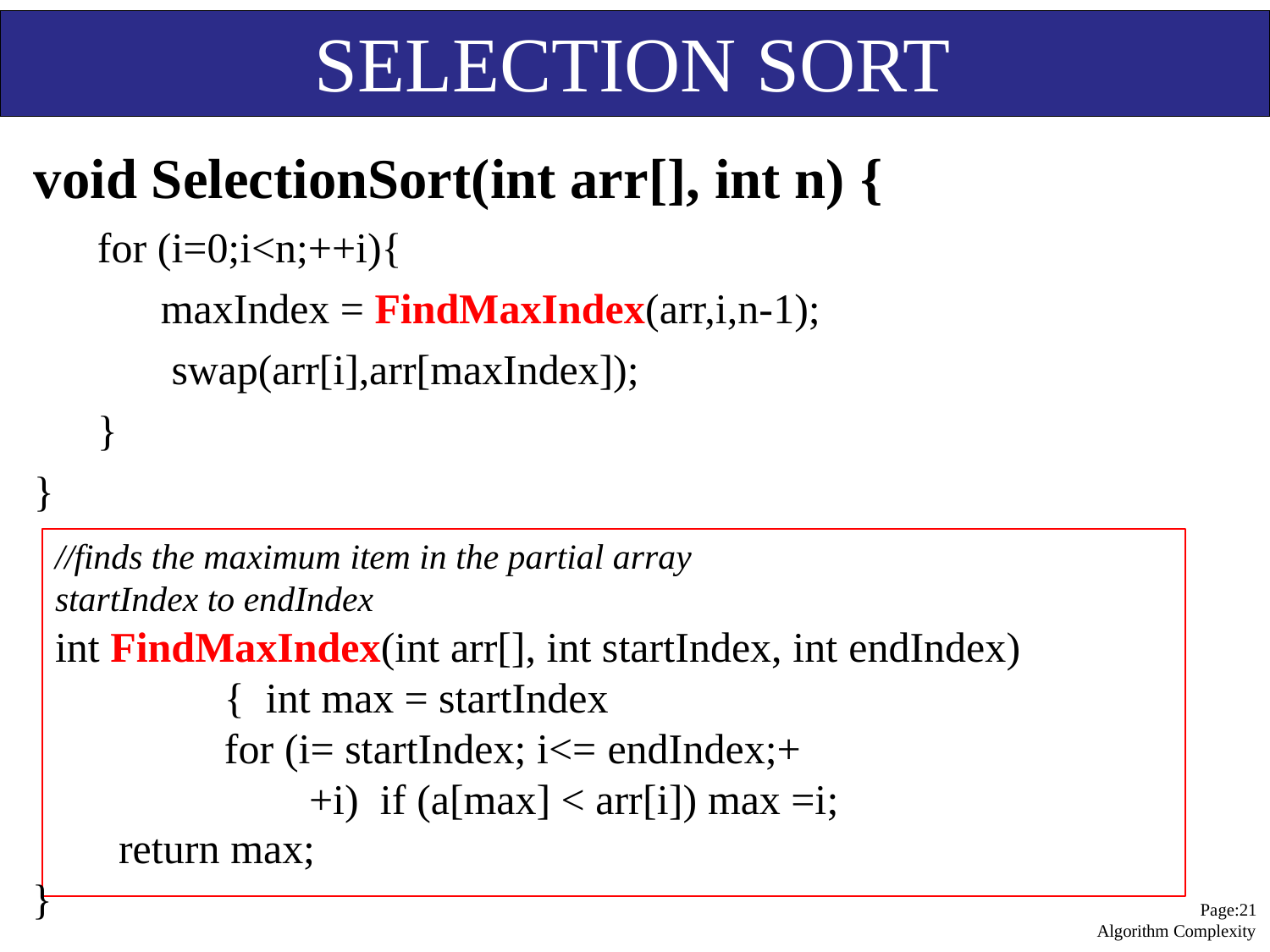

# SELECTION SORT
void SelectionSort(int arr[], int n) {
for (i=0;i<n;++i){
maxIndex = FindMaxIndex(arr,i,n-1);  swap(arr[i],arr[maxIndex]);
}
}
//finds the maximum item in the partial array startIndex to endIndex
int FindMaxIndex(int arr[], int startIndex, int endIndex){  int max = startIndex
for (i= startIndex; i<= endIndex;++i)  if (a[max] < arr[i]) max =i;
return max;
}

Page:21 Algorithm Complexity